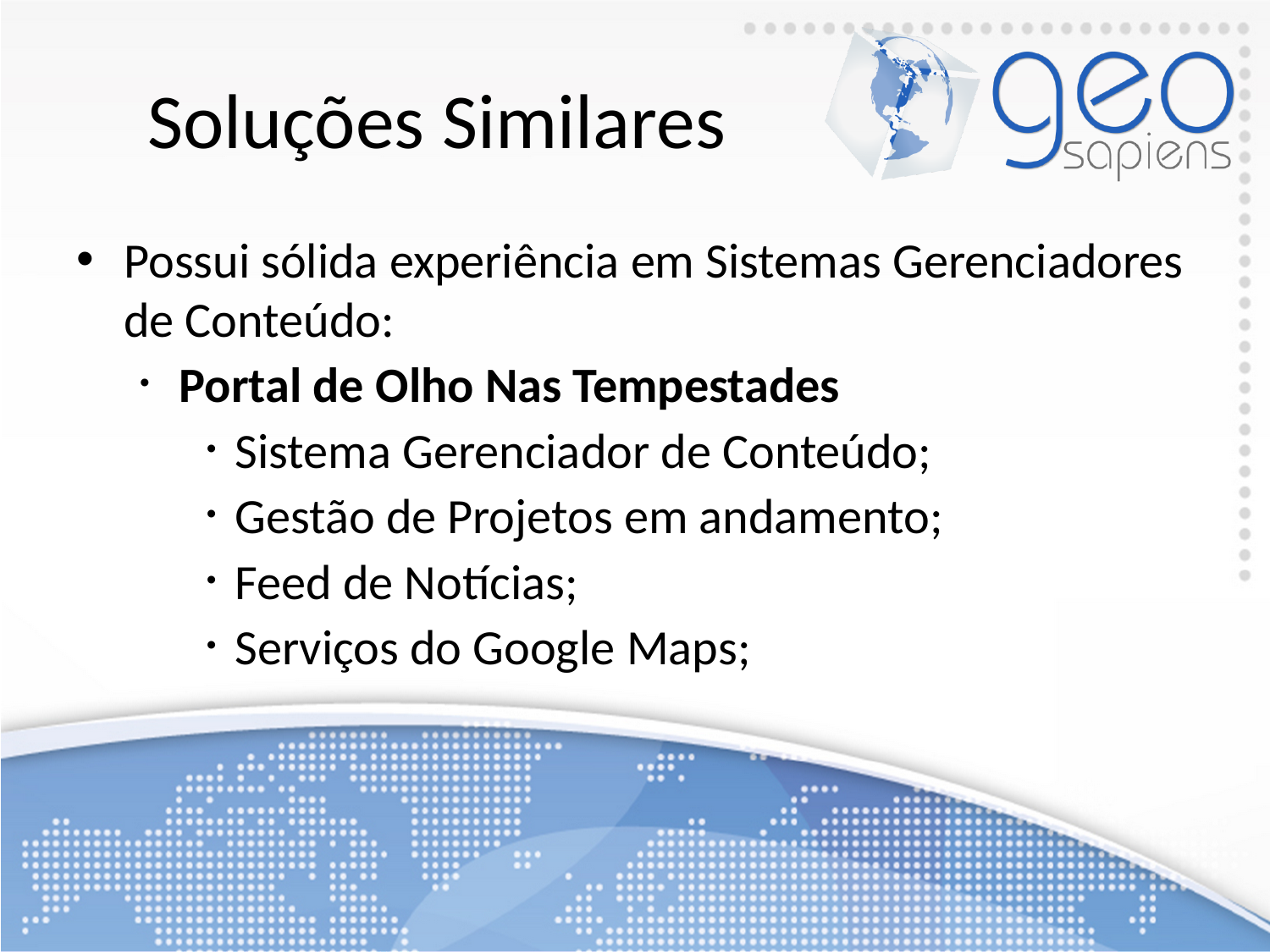

# Soluções Similares
Possui sólida experiência em Sistemas Gerenciadores de Conteúdo:
Portal de Olho Nas Tempestades
Sistema Gerenciador de Conteúdo;
Gestão de Projetos em andamento;
Feed de Notícias;
Serviços do Google Maps;